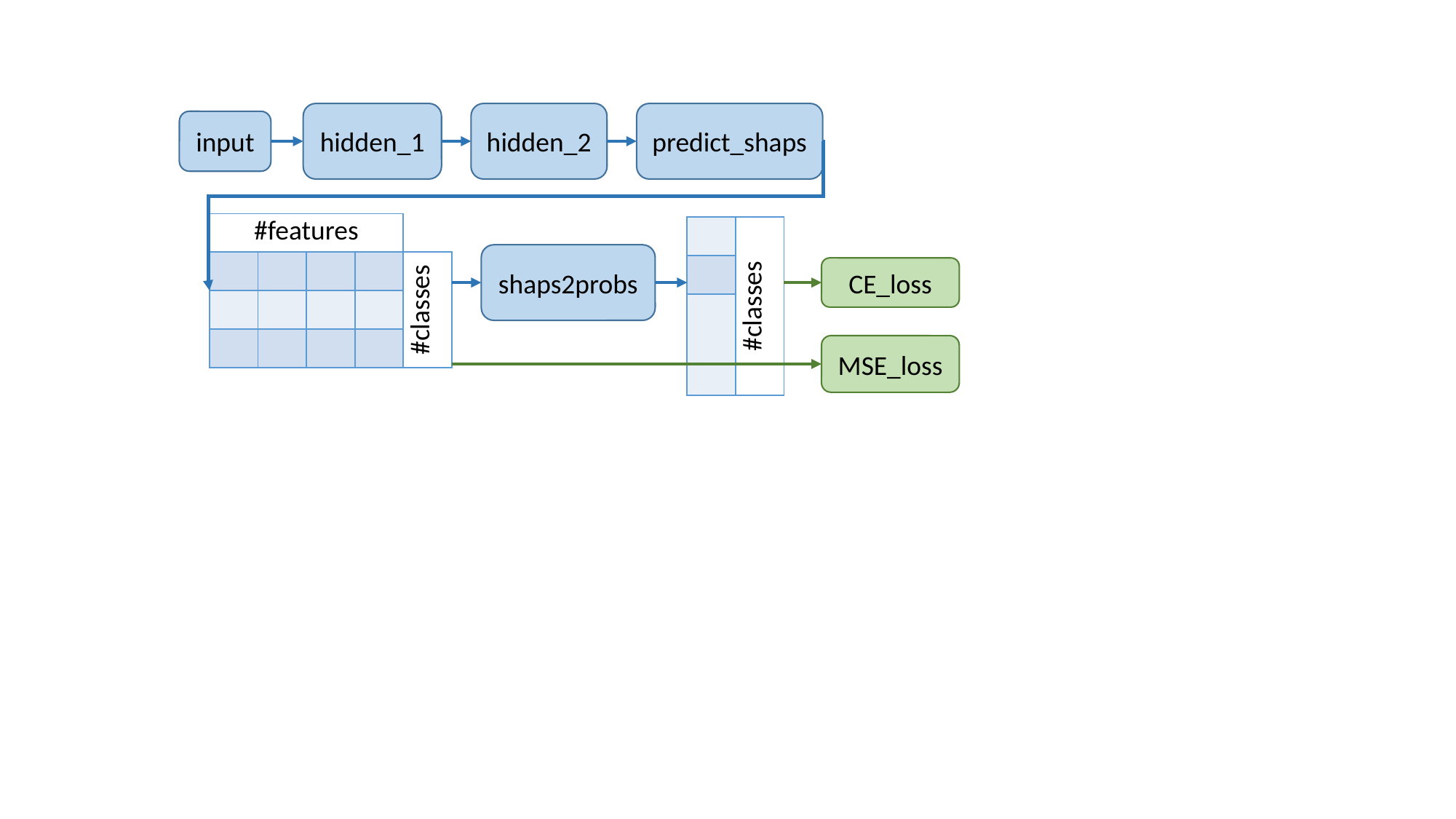

hidden_1
hidden_2
predict_shaps
input
| #features |  |  |  |  |
| --- | --- | --- | --- | --- |
|  |  |  |  | #classes |
|  |  |  |  |  |
|  |  |  |  |  |
|  | #classes |
| --- | --- |
|  |  |
|  |  |
shaps2probs
CE_loss
MSE_loss